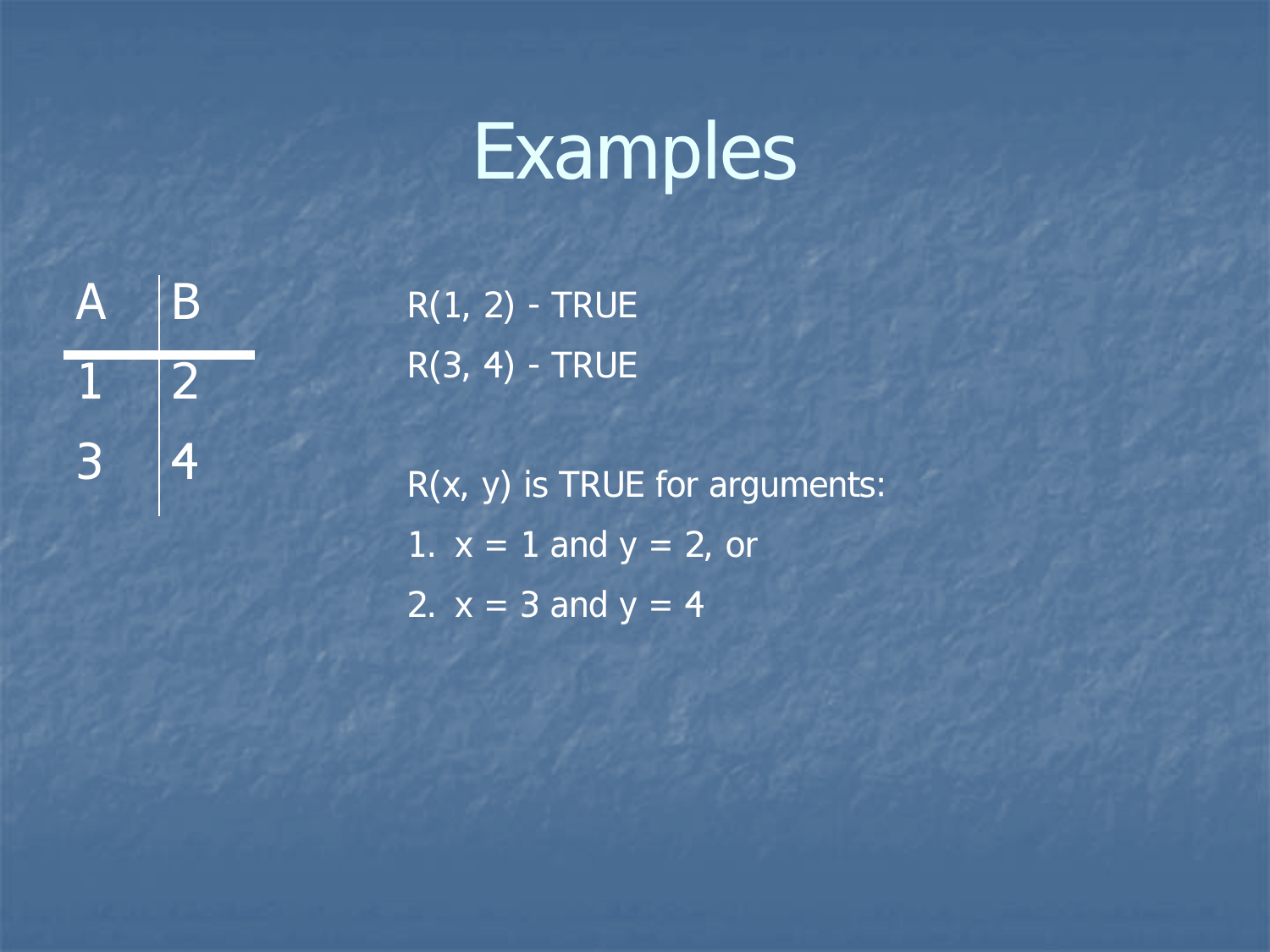

# Examples
| A | B |
| --- | --- |
| 1 | 2 |
| 3 | 4 |
R(1, 2) - TRUE
R(3, 4) - TRUE

R(x, y) is TRUE for arguments:
x = 1 and y = 2, or
x = 3 and y = 4